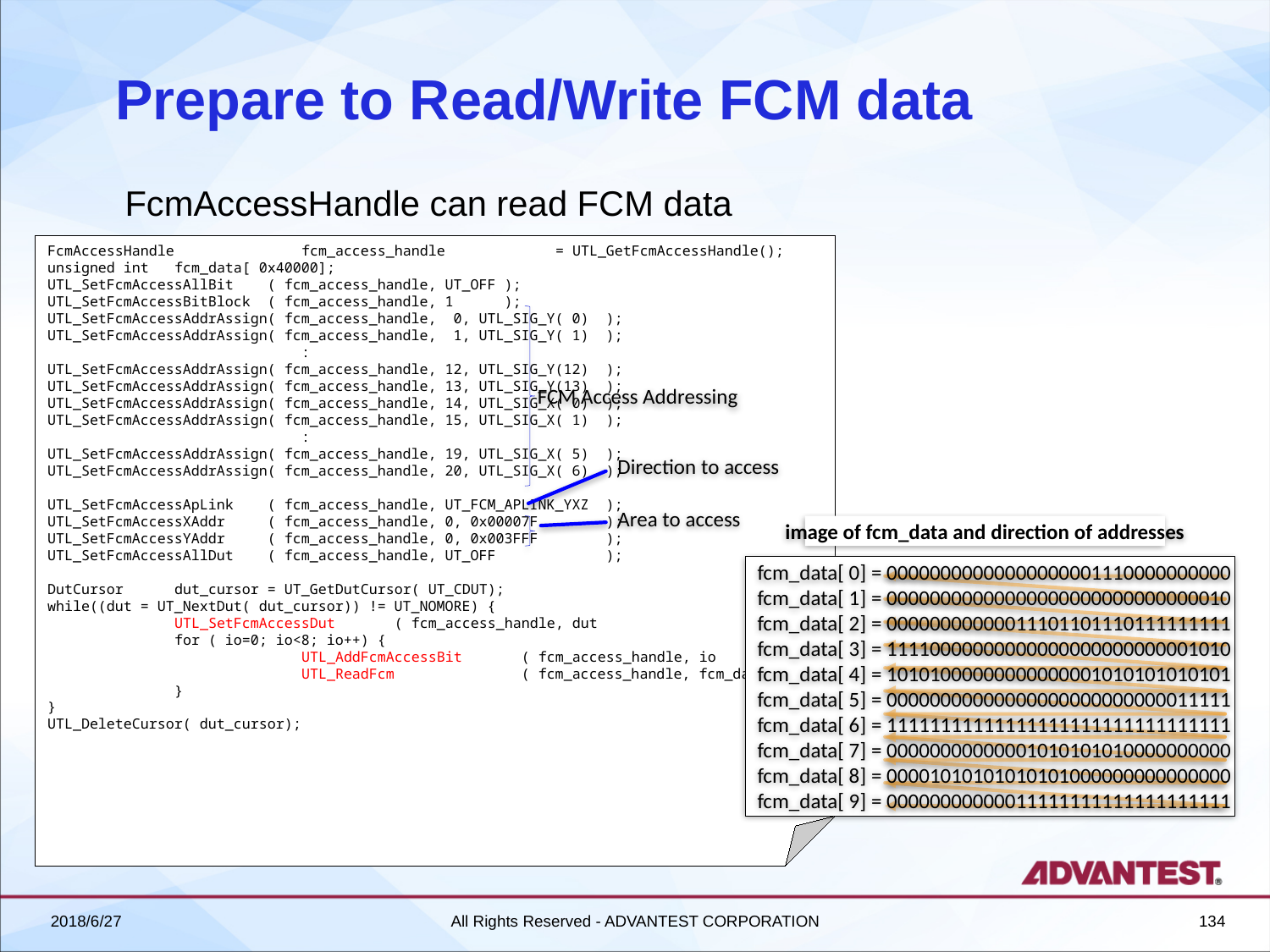

# Prepare to Read/Write FCM data
FcmAccessHandle can read FCM data
FcmAccessHandle	fcm_access_handle	= UTL_GetFcmAccessHandle();
unsigned int	fcm_data[ 0x40000];
UTL_SetFcmAccessAllBit    ( fcm_access_handle, UT_OFF );
UTL_SetFcmAccessBitBlock  ( fcm_access_handle, 1      );
UTL_SetFcmAccessAddrAssign( fcm_access_handle,  0, UTL_SIG_Y( 0)  );
UTL_SetFcmAccessAddrAssign( fcm_access_handle,  1, UTL_SIG_Y( 1)  );
	        	:
UTL_SetFcmAccessAddrAssign( fcm_access_handle, 12, UTL_SIG_Y(12)  );
UTL_SetFcmAccessAddrAssign( fcm_access_handle, 13, UTL_SIG_Y(13)  );
UTL_SetFcmAccessAddrAssign( fcm_access_handle, 14, UTL_SIG_X( 0)  );
UTL_SetFcmAccessAddrAssign( fcm_access_handle, 15, UTL_SIG_X( 1)  );
	        	:
UTL_SetFcmAccessAddrAssign( fcm_access_handle, 19, UTL_SIG_X( 5)  );
UTL_SetFcmAccessAddrAssign( fcm_access_handle, 20, UTL_SIG_X( 6)  );

UTL_SetFcmAccessApLink    ( fcm_access_handle, UT_FCM_APLINK_YXZ  );
UTL_SetFcmAccessXAddr     ( fcm_access_handle, 0, 0x00007F        );
UTL_SetFcmAccessYAddr     ( fcm_access_handle, 0, 0x003FFF        );
UTL_SetFcmAccessAllDut    ( fcm_access_handle, UT_OFF             );

DutCursor	dut_cursor = UT_GetDutCursor( UT_CDUT);
while((dut = UT_NextDut( dut_cursor)) != UT_NOMORE) {
	UTL_SetFcmAccessDut       ( fcm_access_handle, dut                      );
	for ( io=0; io<8; io++) {
		UTL_AddFcmAccessBit       ( fcm_access_handle, io                       );
		UTL_ReadFcm               ( fcm_access_handle, fcm_data, sizeof fcm_data);
	}
}
UTL_DeleteCursor( dut_cursor);

FCM Access Addressing
Direction to access
Area to access

image of fcm_data and direction of addresses

fcm_data[ 0] = 00000000000000000001110000000000
fcm_data[ 1] = 00000000000000000000000000000010
fcm_data[ 2] = 00000000000011101101110111111111
fcm_data[ 3] = 11110000000000000000000000001010
fcm_data[ 4] = 10101000000000000001010101010101
fcm_data[ 5] = 00000000000000000000000000011111
fcm_data[ 6] = 11111111111111111111111111111111
fcm_data[ 7] = 00000000000001010101010000000000
fcm_data[ 8] = 00001010101010101000000000000000
fcm_data[ 9] = 00000000000011111111111111111111
2018/6/27
All Rights Reserved - ADVANTEST CORPORATION
134